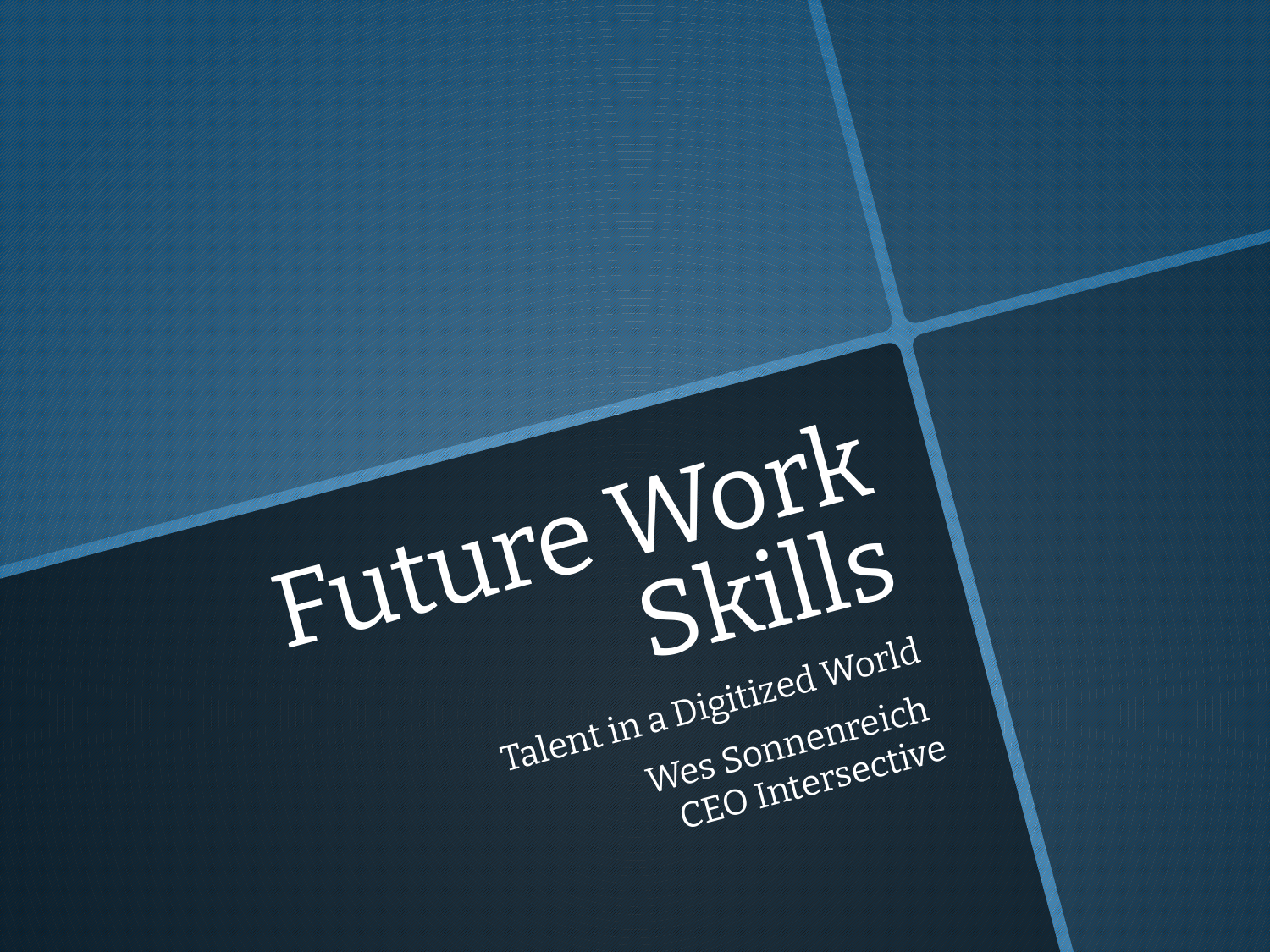

# Future Work Skills
Talent in a Digitized World
Wes Sonnenreich
CEO Intersective